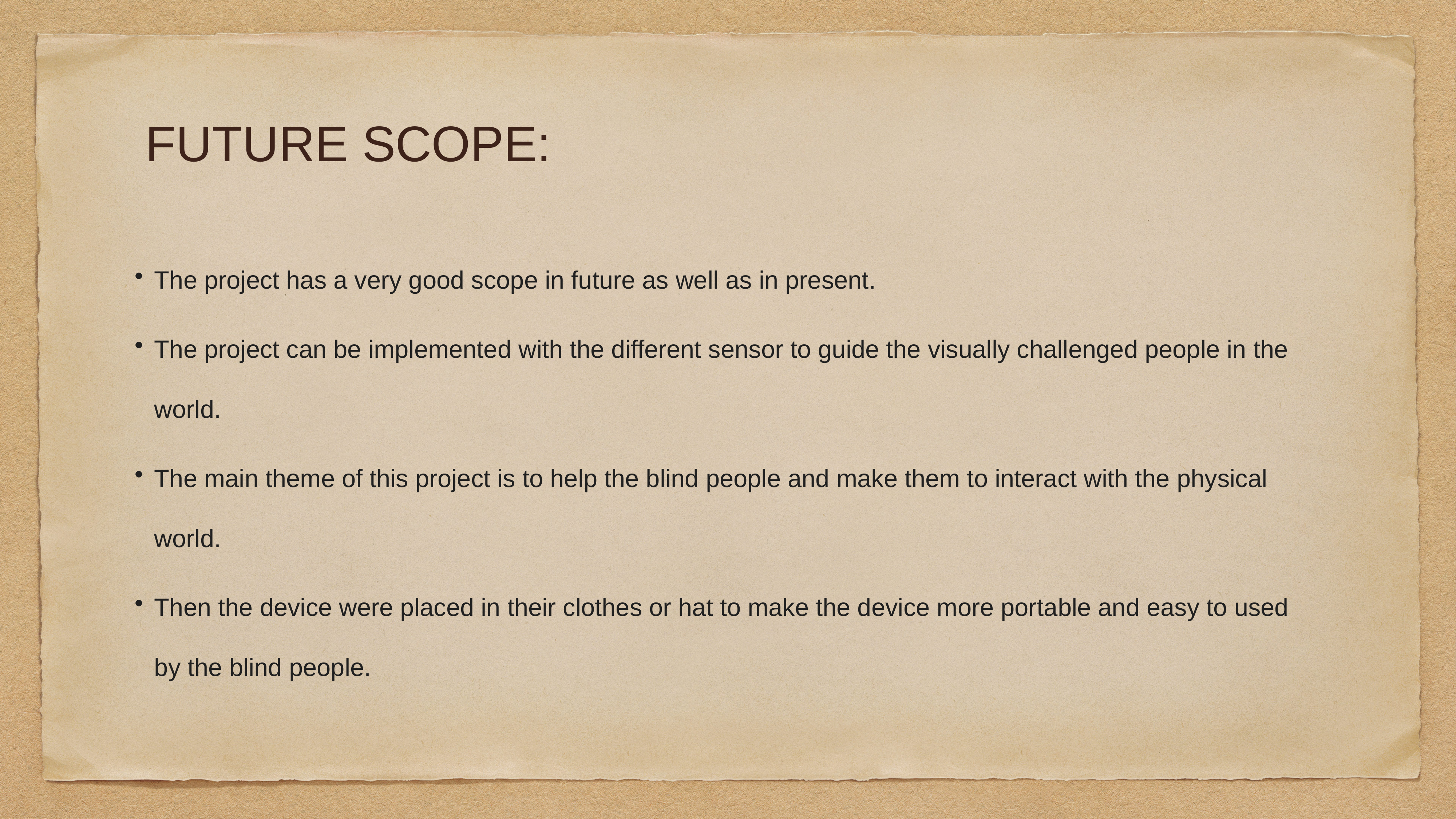

# FUTURE SCOPE:
The project has a very good scope in future as well as in present.
The project can be implemented with the different sensor to guide the visually challenged people in the world.
The main theme of this project is to help the blind people and make them to interact with the physical world.
Then the device were placed in their clothes or hat to make the device more portable and easy to used by the blind people.
24